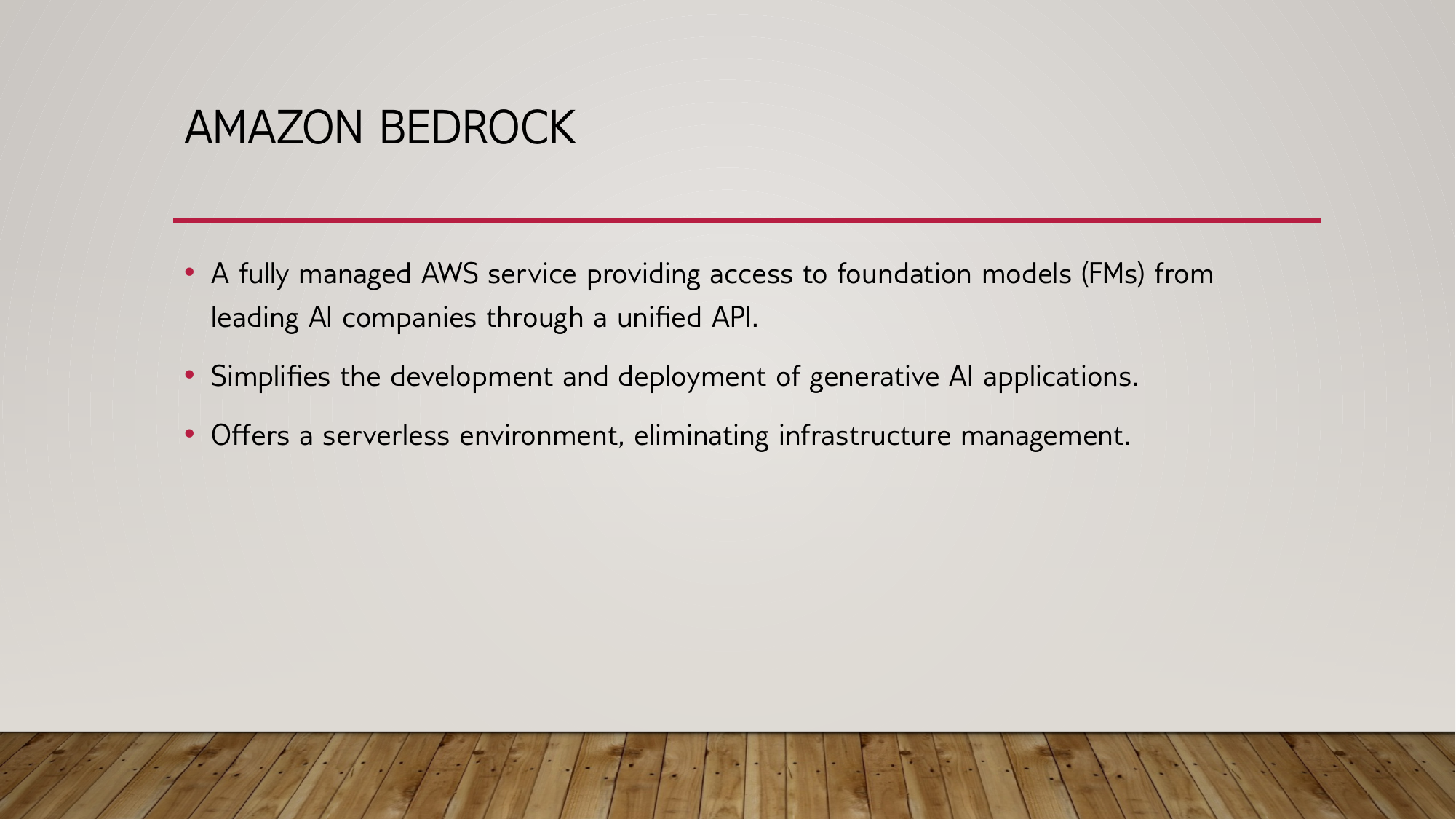

# Amazon Bedrock
A fully managed AWS service providing access to foundation models (FMs) from leading AI companies through a unified API.​
Simplifies the development and deployment of generative AI applications.​
Offers a serverless environment, eliminating infrastructure management.​